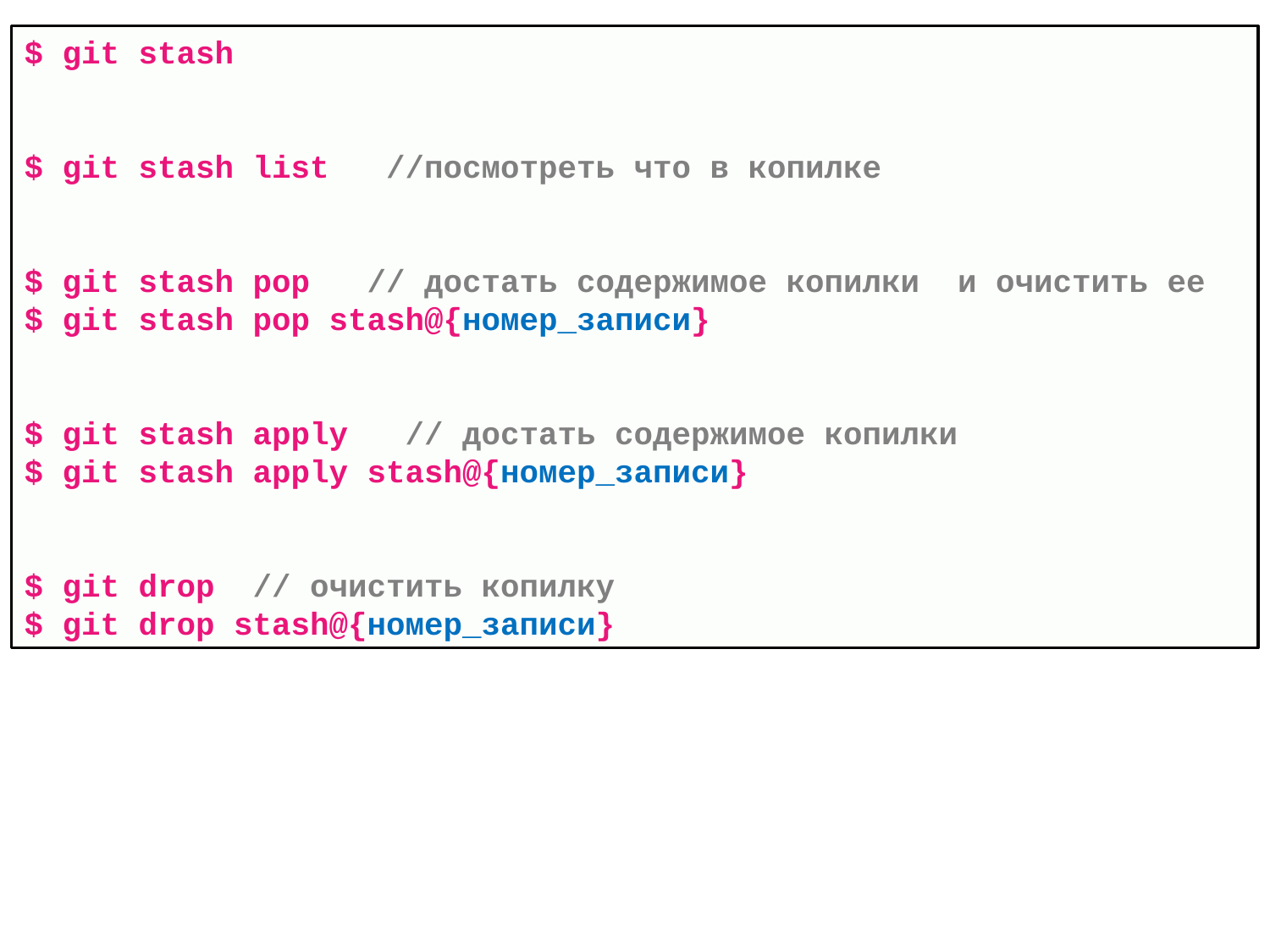

$ git stash

$ git stash list   //посмотреть что в копилке

$ git stash pop   // достать содержимое копилки  и очистить ее
$ git stash pop stash@{номер_записи}

$ git stash apply   // достать содержимое копилки
$ git stash apply stash@{номер_записи}

$ git drop  // очистить копилку
$ git drop stash@{номер_записи}